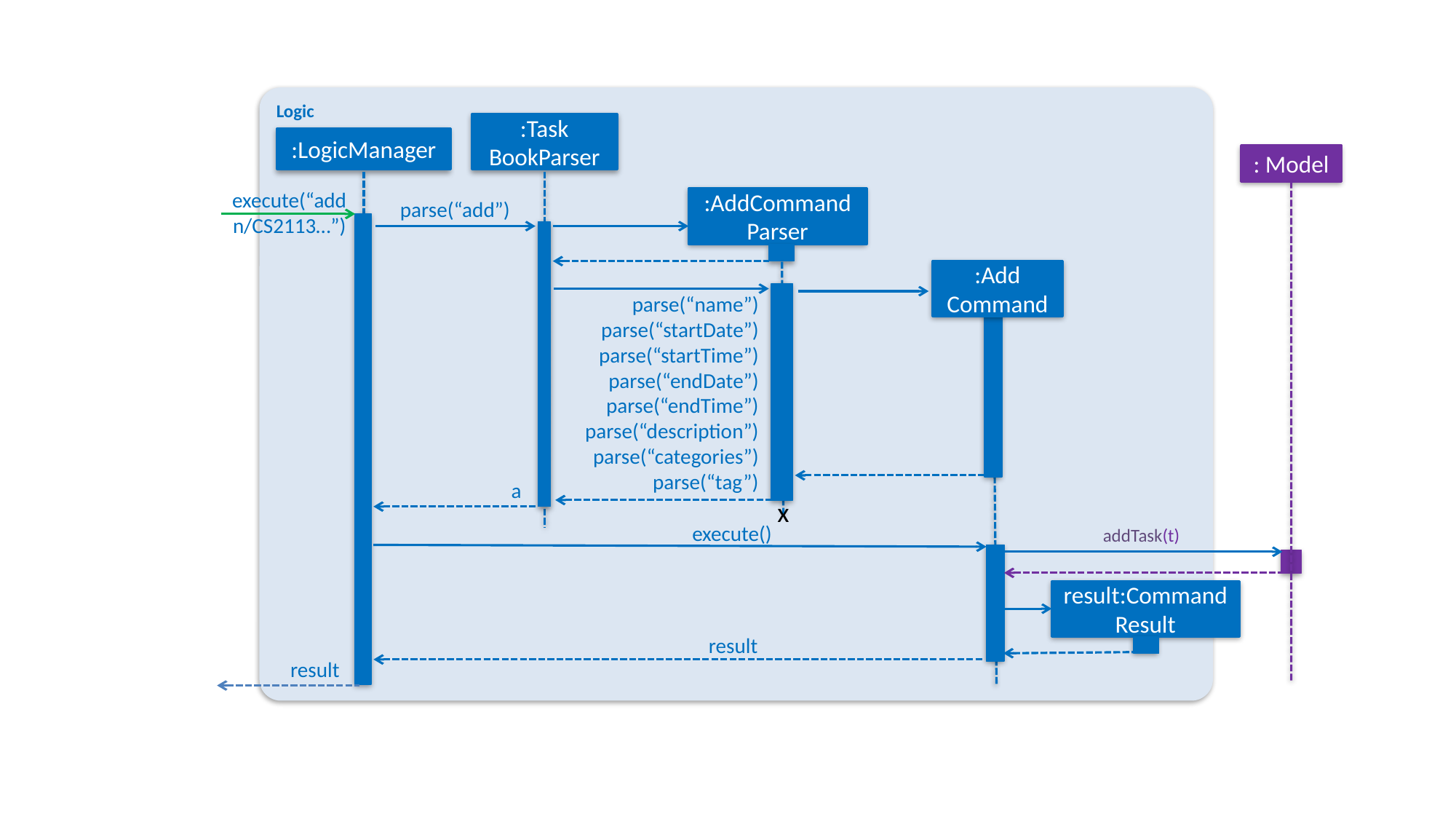

Logic
:Task
BookParser
:LogicManager
: Model
execute(“add n/CS2113…”)
:AddCommand Parser
parse(“add”)

:Add
Command

parse(“name”) parse(“startDate”)
parse(“startTime”)
parse(“endDate”)
parse(“endTime”)
parse(“description”)
parse(“categories”)
parse(“tag”)

a
x
execute()
addTask(t)

result:Command Result
result

result